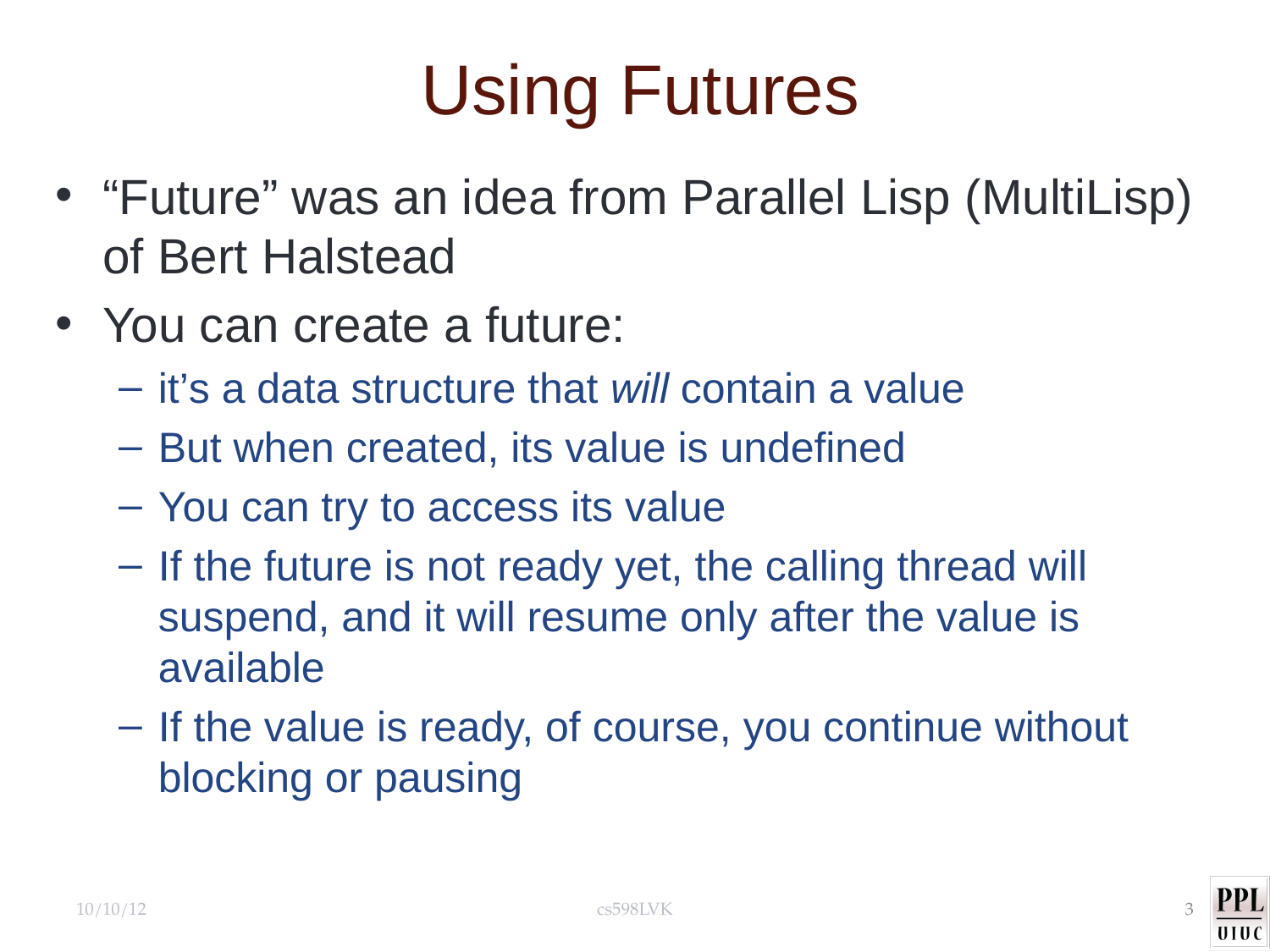

# Using Futures
“Future” was an idea from Parallel Lisp (MultiLisp) of Bert Halstead
You can create a future:
it’s a data structure that will contain a value
But when created, its value is undefined
You can try to access its value
If the future is not ready yet, the calling thread will suspend, and it will resume only after the value is available
If the value is ready, of course, you continue without blocking or pausing
10/10/12
cs598LVK
3